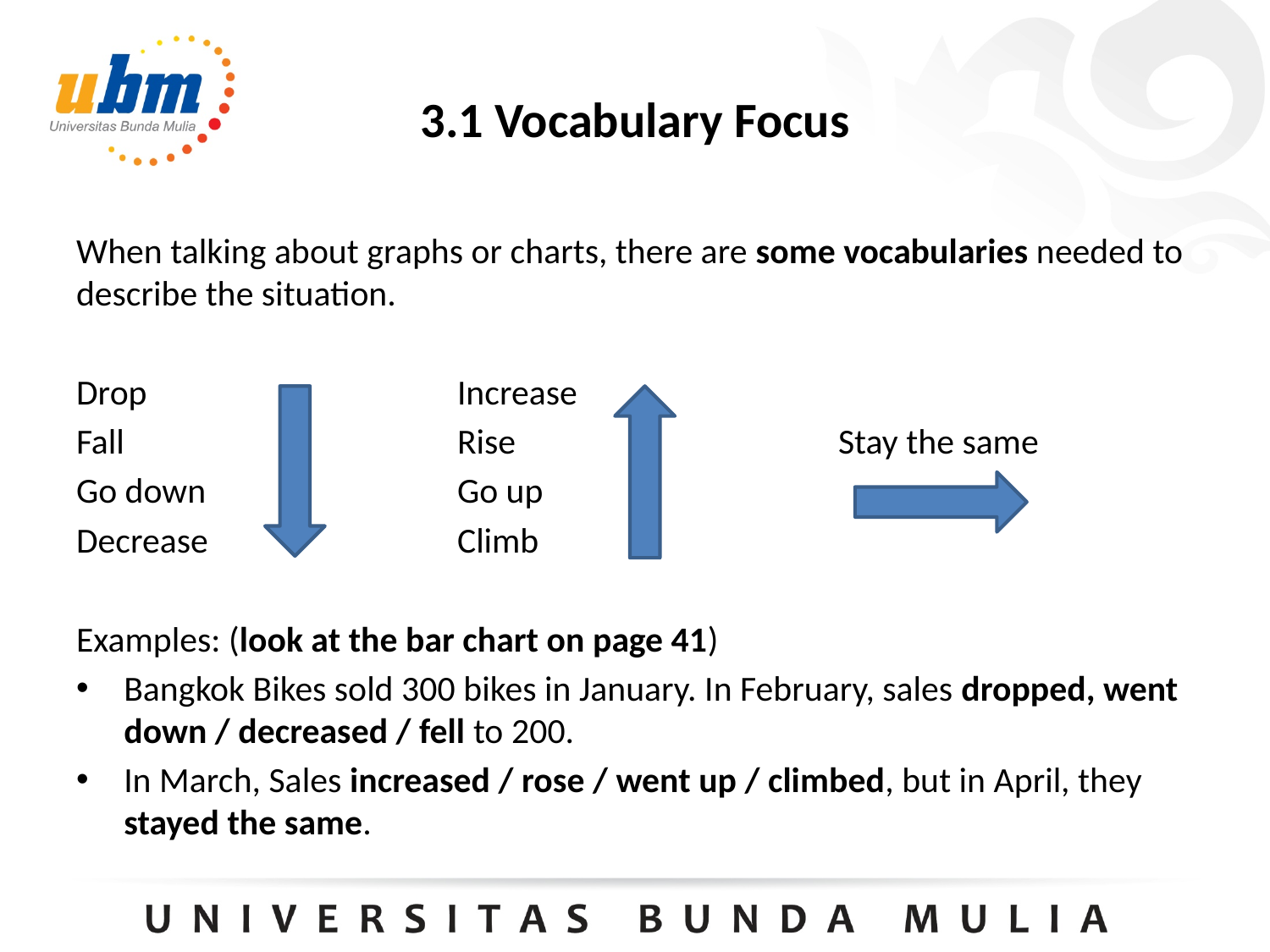

# 3.1 Vocabulary Focus
When talking about graphs or charts, there are some vocabularies needed to describe the situation.

Drop			Increase
Fall			Rise			Stay the same
Go down		Go up
Decrease 		Climb

Examples: (look at the bar chart on page 41)
Bangkok Bikes sold 300 bikes in January. In February, sales dropped, went down / decreased / fell to 200.
In March, Sales increased / rose / went up / climbed, but in April, they stayed the same.